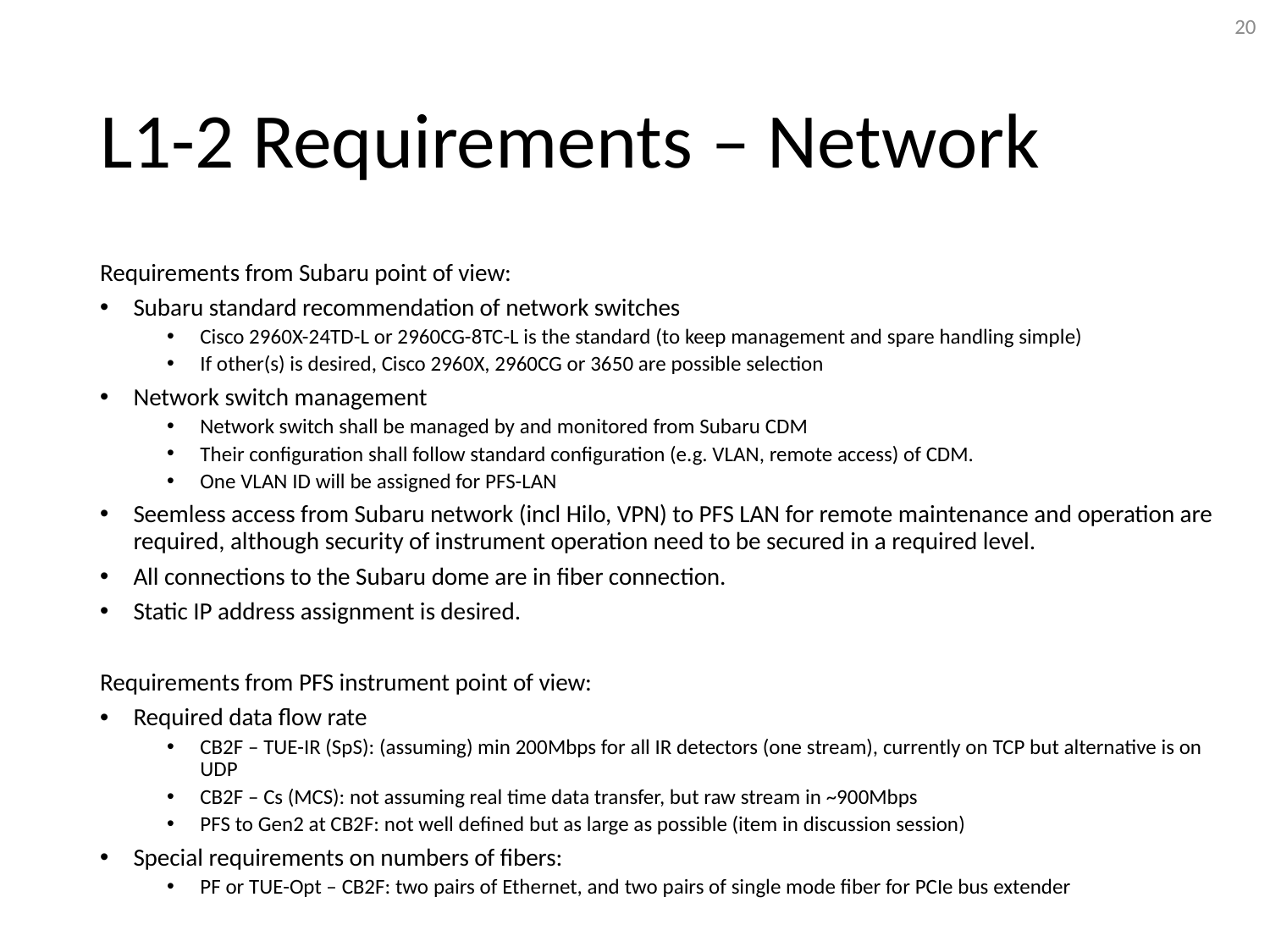

20
# L1-2 Requirements – Network
Requirements from Subaru point of view:
Subaru standard recommendation of network switches
Cisco 2960X-24TD-L or 2960CG-8TC-L is the standard (to keep management and spare handling simple)
If other(s) is desired, Cisco 2960X, 2960CG or 3650 are possible selection
Network switch management
Network switch shall be managed by and monitored from Subaru CDM
Their configuration shall follow standard configuration (e.g. VLAN, remote access) of CDM.
One VLAN ID will be assigned for PFS-LAN
Seemless access from Subaru network (incl Hilo, VPN) to PFS LAN for remote maintenance and operation are required, although security of instrument operation need to be secured in a required level.
All connections to the Subaru dome are in fiber connection.
Static IP address assignment is desired.

Requirements from PFS instrument point of view:
Required data flow rate
CB2F – TUE-IR (SpS): (assuming) min 200Mbps for all IR detectors (one stream), currently on TCP but alternative is on UDP
CB2F – Cs (MCS): not assuming real time data transfer, but raw stream in ~900Mbps
PFS to Gen2 at CB2F: not well defined but as large as possible (item in discussion session)
Special requirements on numbers of fibers:
PF or TUE-Opt – CB2F: two pairs of Ethernet, and two pairs of single mode fiber for PCIe bus extender